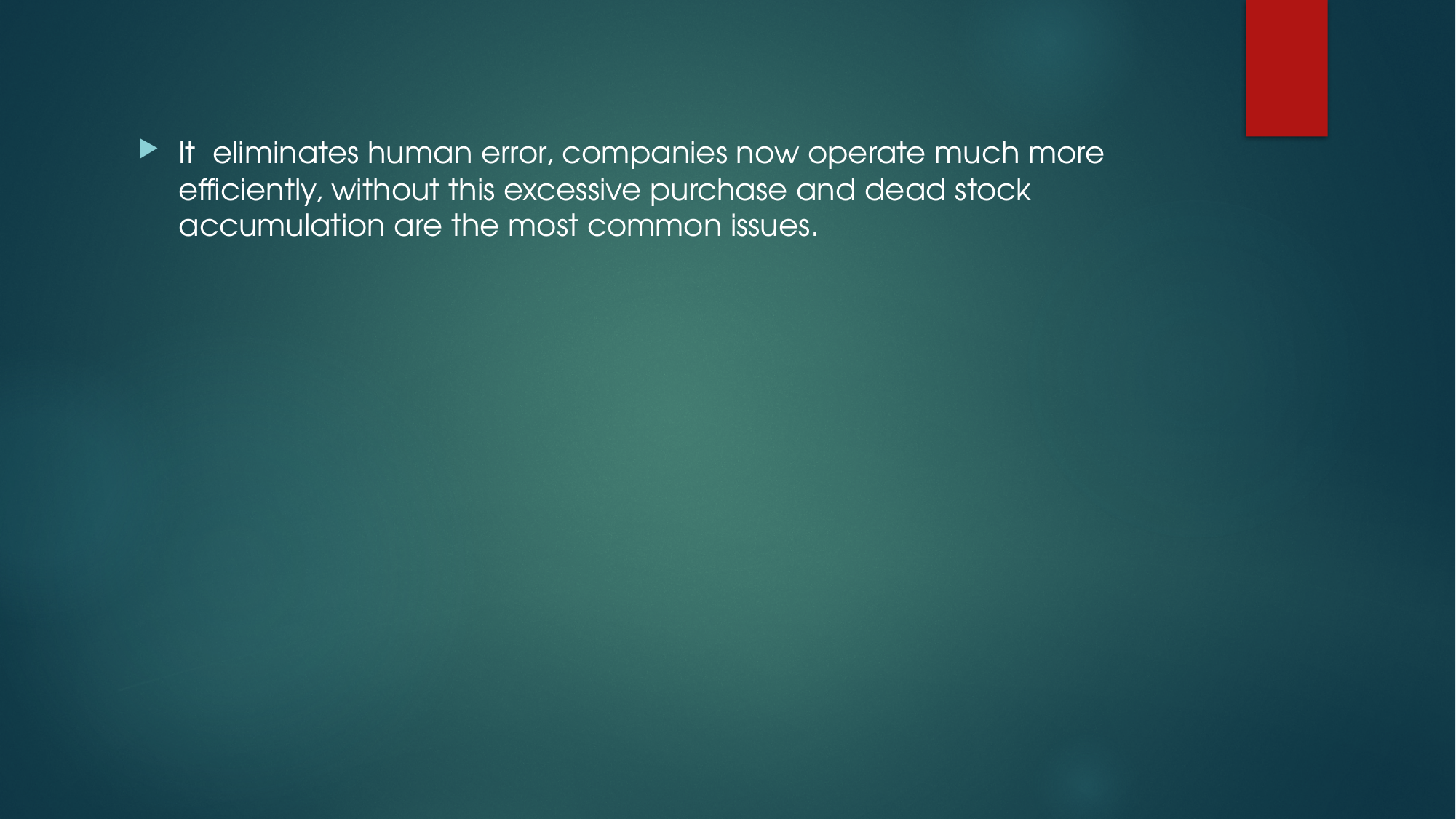

It  eliminates human error, companies now operate much more efficiently, without this excessive purchase and dead stock accumulation are the most common issues.